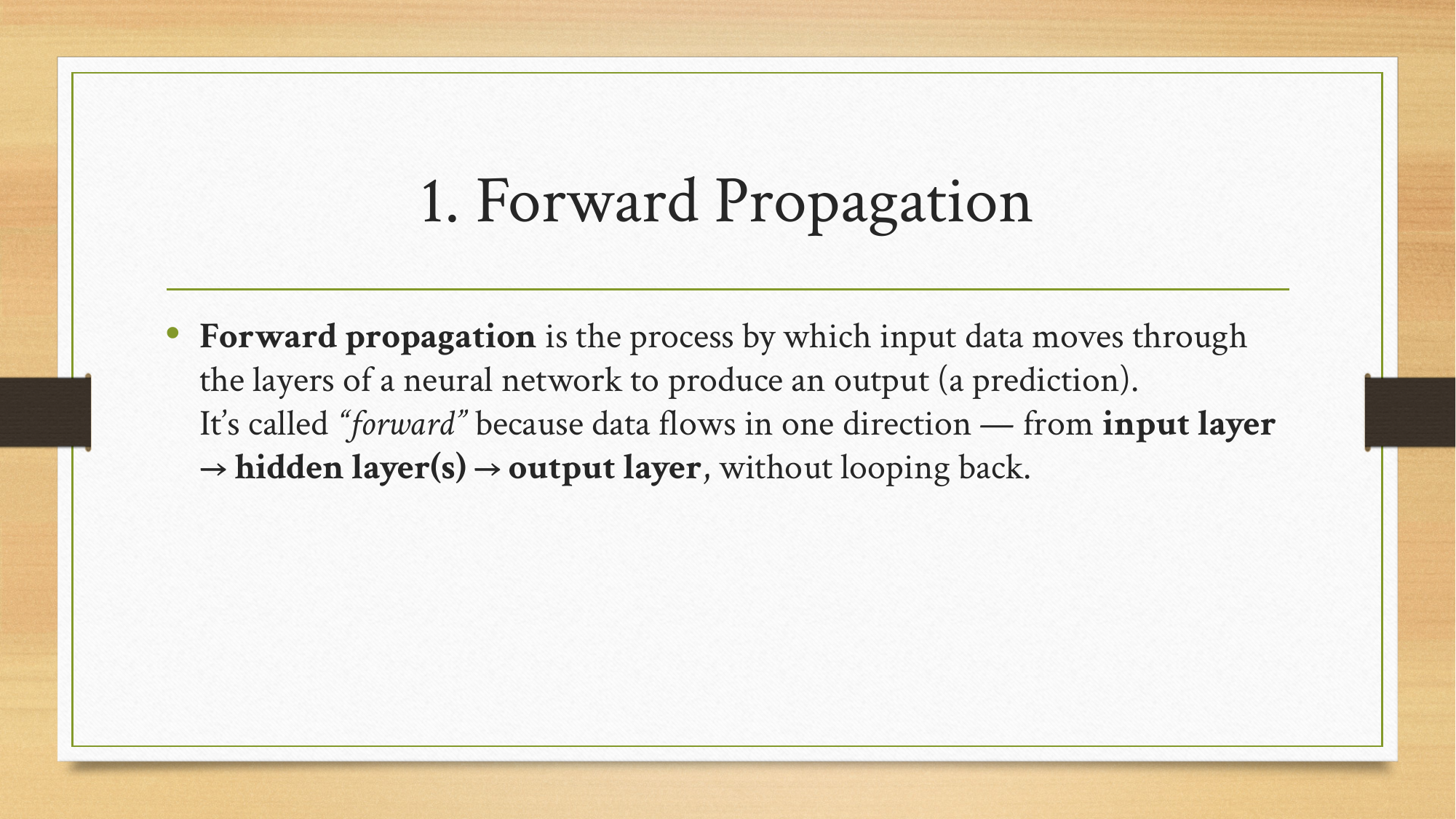

# 1. Forward Propagation
Forward propagation is the process by which input data moves through the layers of a neural network to produce an output (a prediction).
It’s called “forward” because data flows in one direction — from input layer → hidden layer(s) → output layer, without looping back.